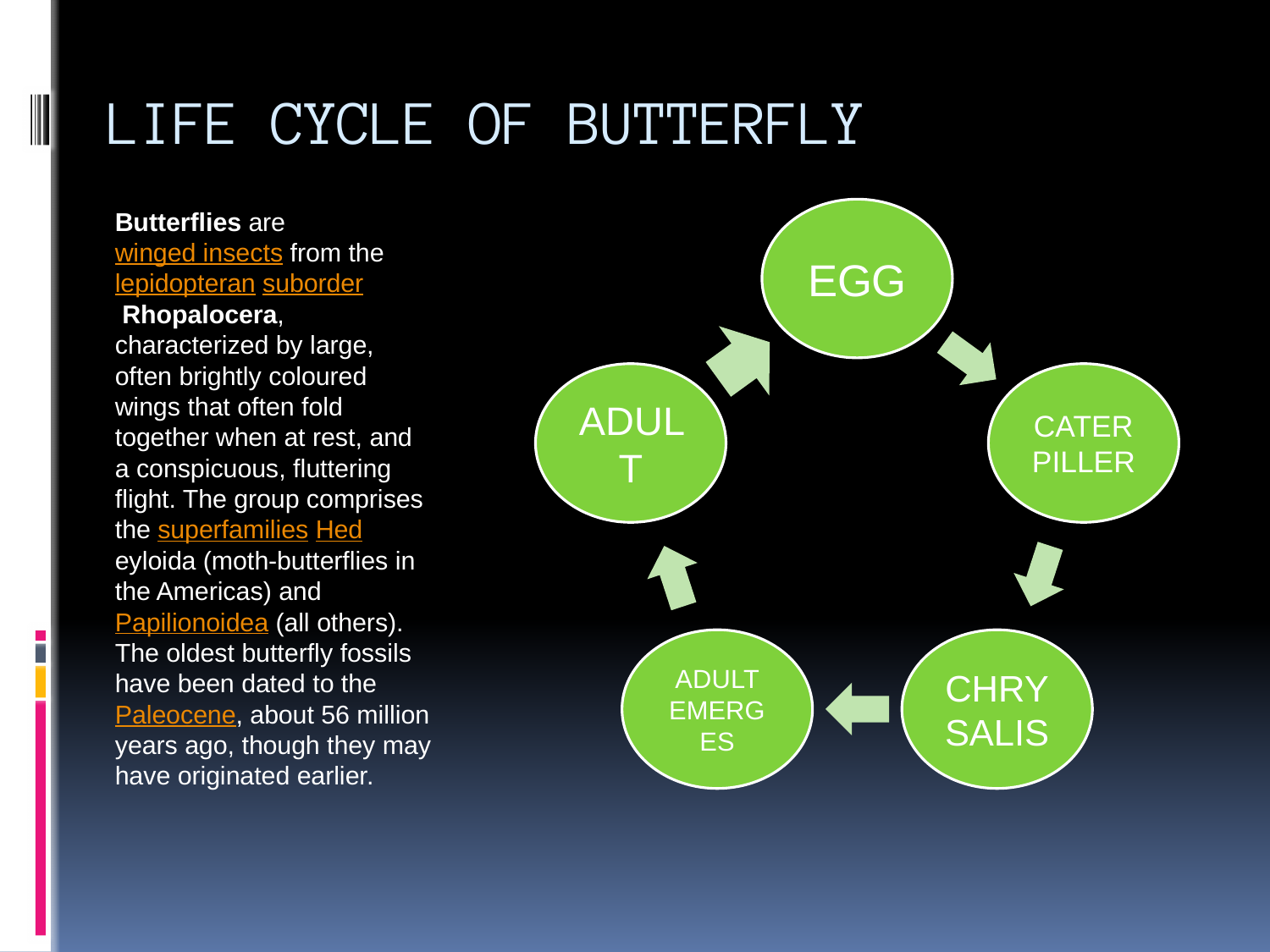

# LIFE CYCLE OF BUTTERFLY
Butterflies are winged insects from the lepidopteran suborder Rhopalocera, characterized by large, often brightly coloured wings that often fold together when at rest, and a conspicuous, fluttering flight. The group comprises the superfamilies Hedeyloida (moth-butterflies in the Americas) and Papilionoidea (all others). The oldest butterfly fossils have been dated to the Paleocene, about 56 million years ago, though they may have originated earlier.
EGG
CATERPILLER
CHRYSALIS
ADULT EMERGES
ADULT